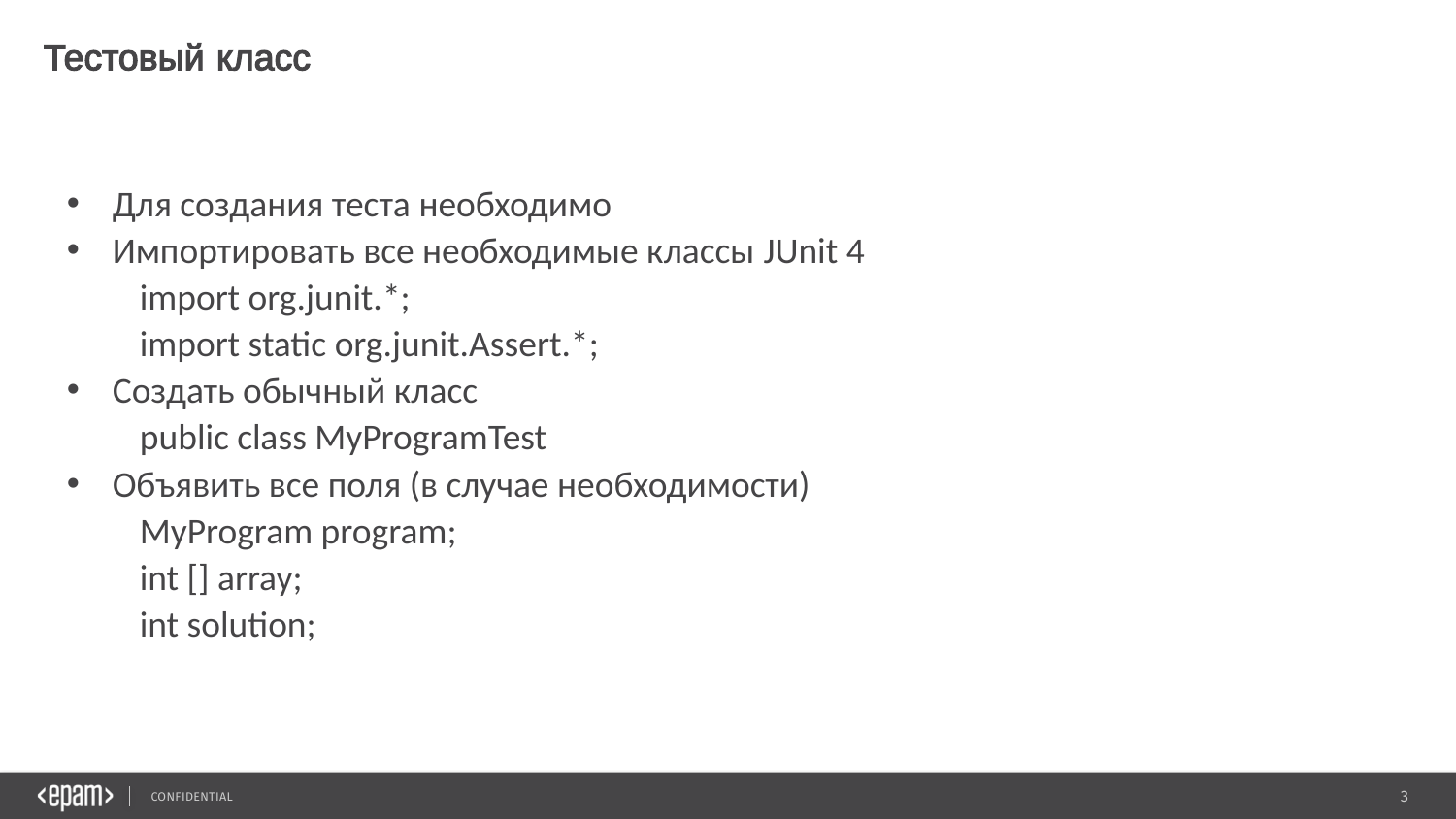

Тестовый класс
Для создания теста необходимо
Импортировать все необходимые классы JUnit 4
import org.junit.*;
import static org.junit.Assert.*;
Создать обычный класс
public class MyProgramTest
Объявить все поля (в случае необходимости)
MyProgram program;
int [] array;
int solution;